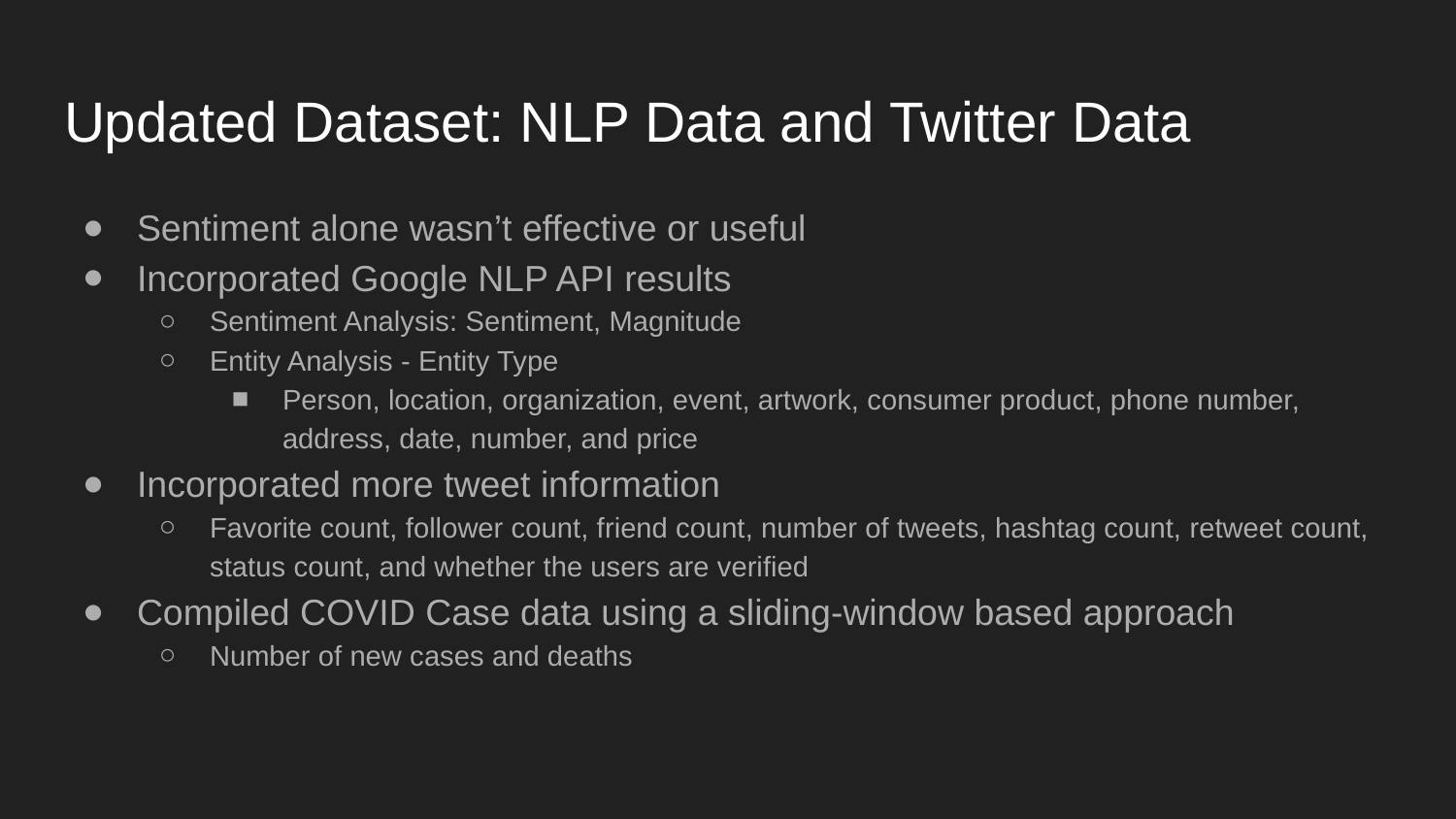

# Updated Dataset: NLP Data and Twitter Data
Sentiment alone wasn’t effective or useful
Incorporated Google NLP API results
Sentiment Analysis: Sentiment, Magnitude
Entity Analysis - Entity Type
Person, location, organization, event, artwork, consumer product, phone number, address, date, number, and price
Incorporated more tweet information
Favorite count, follower count, friend count, number of tweets, hashtag count, retweet count, status count, and whether the users are verified
Compiled COVID Case data using a sliding-window based approach
Number of new cases and deaths